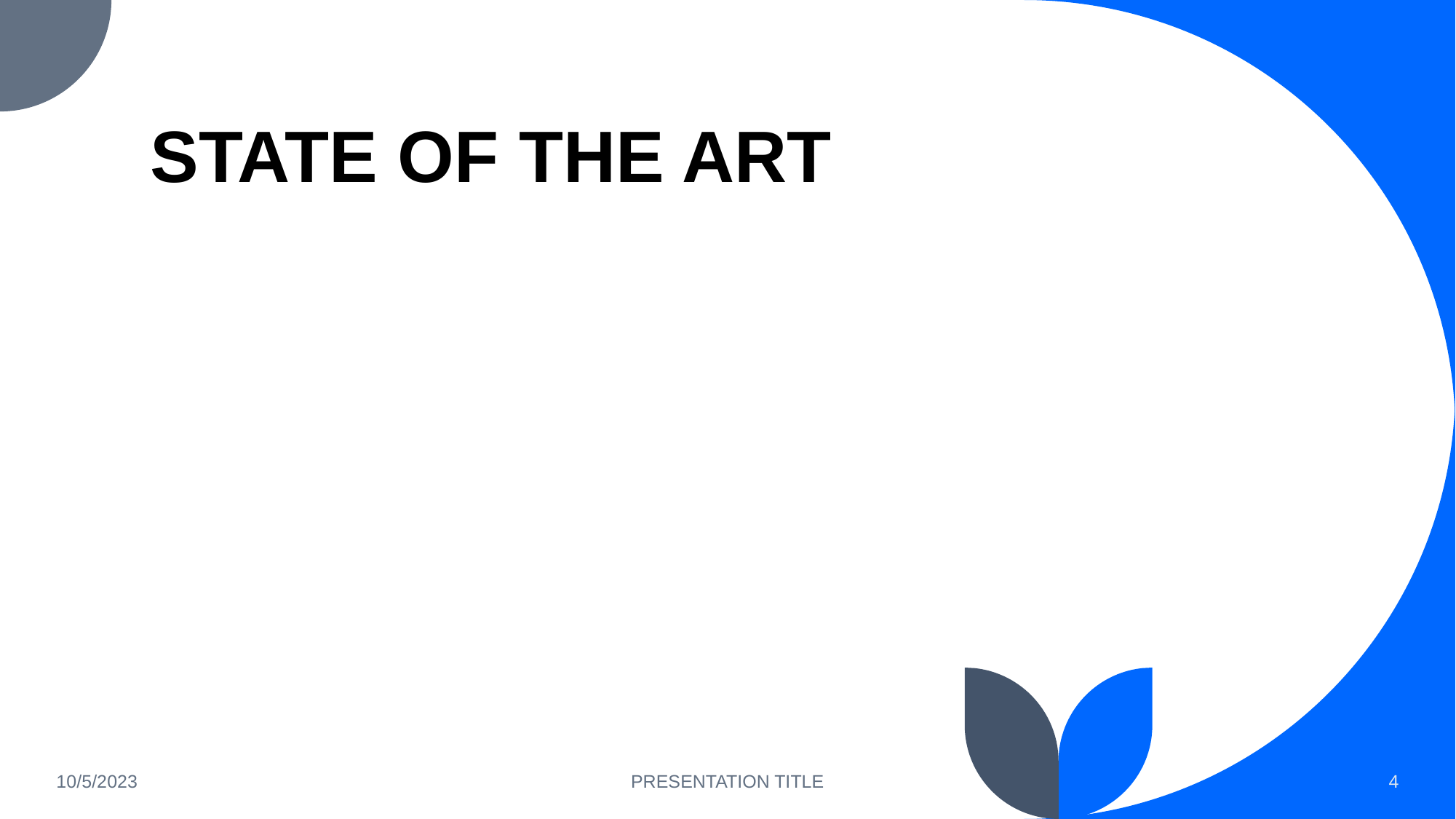

# STATE OF THE ART

10/5/2023
PRESENTATION TITLE
4